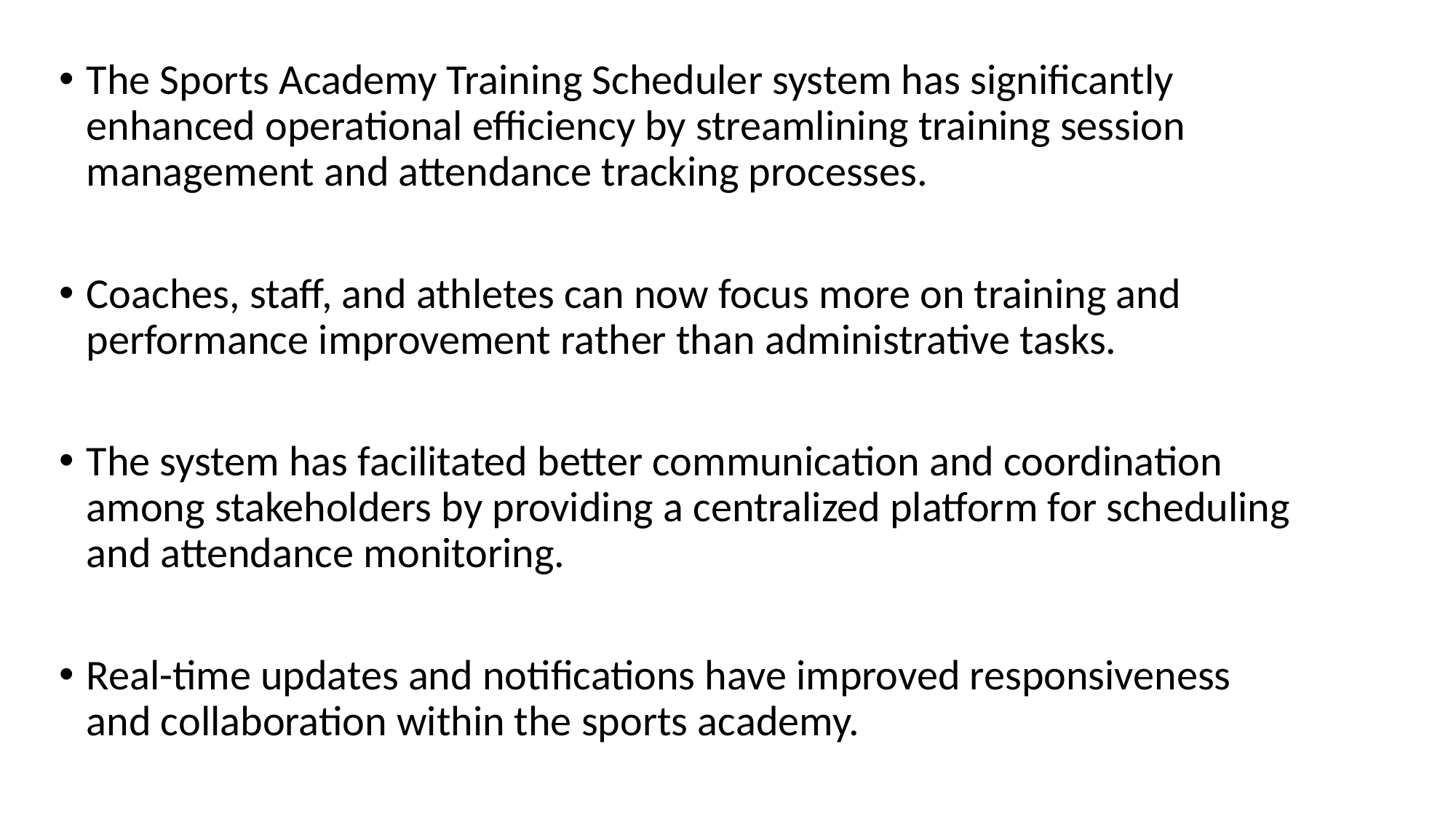

The Sports Academy Training Scheduler system has significantly enhanced operational efficiency by streamlining training session management and attendance tracking processes.

Coaches, staff, and athletes can now focus more on training and performance improvement rather than administrative tasks.

The system has facilitated better communication and coordination among stakeholders by providing a centralized platform for scheduling and attendance monitoring.

Real-time updates and notifications have improved responsiveness and collaboration within the sports academy.